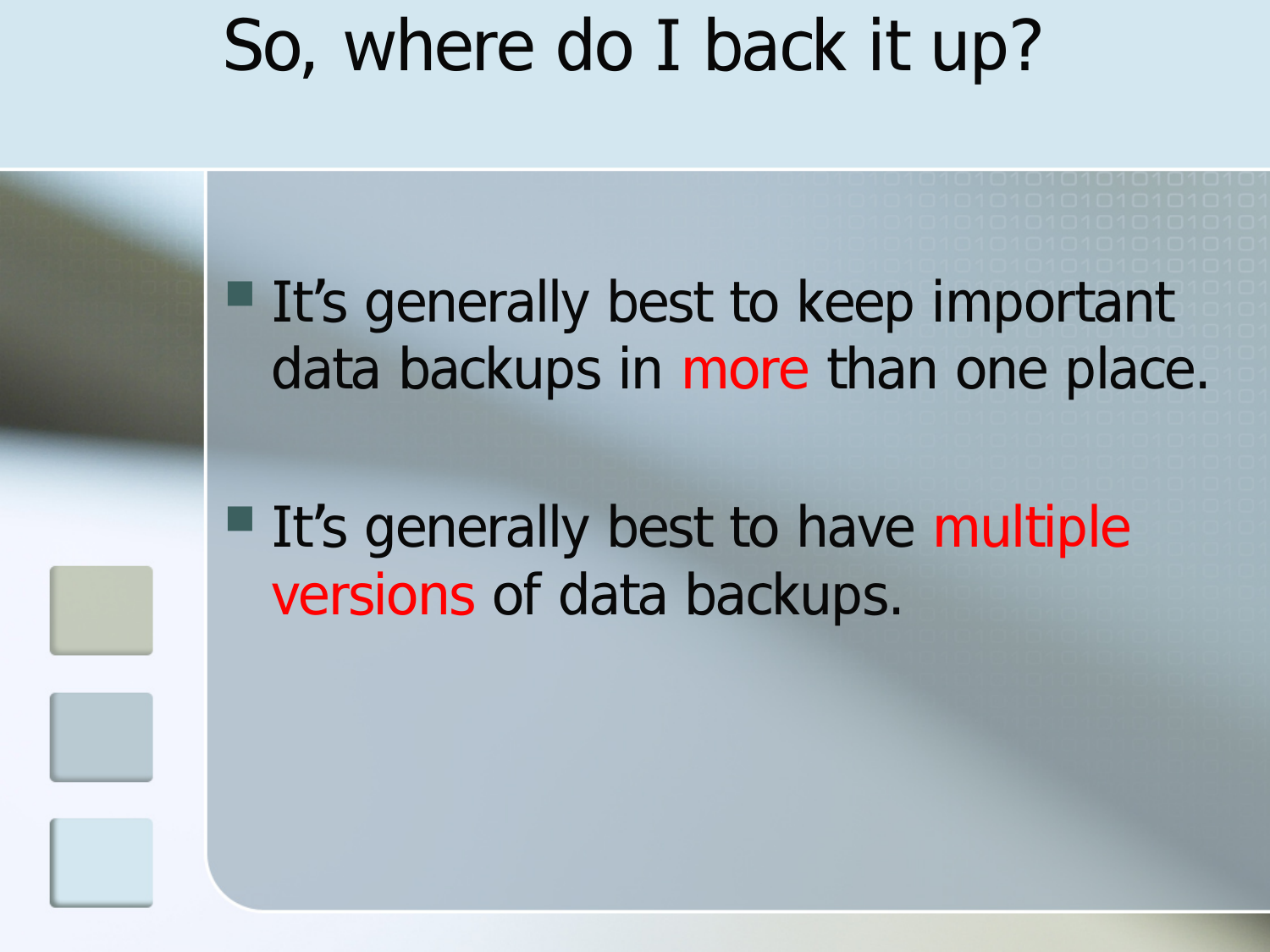

# So, where do I back it up?

It’s generally best to keep important data backups in more than one place.

It’s generally best to have multiple versions of data backups.